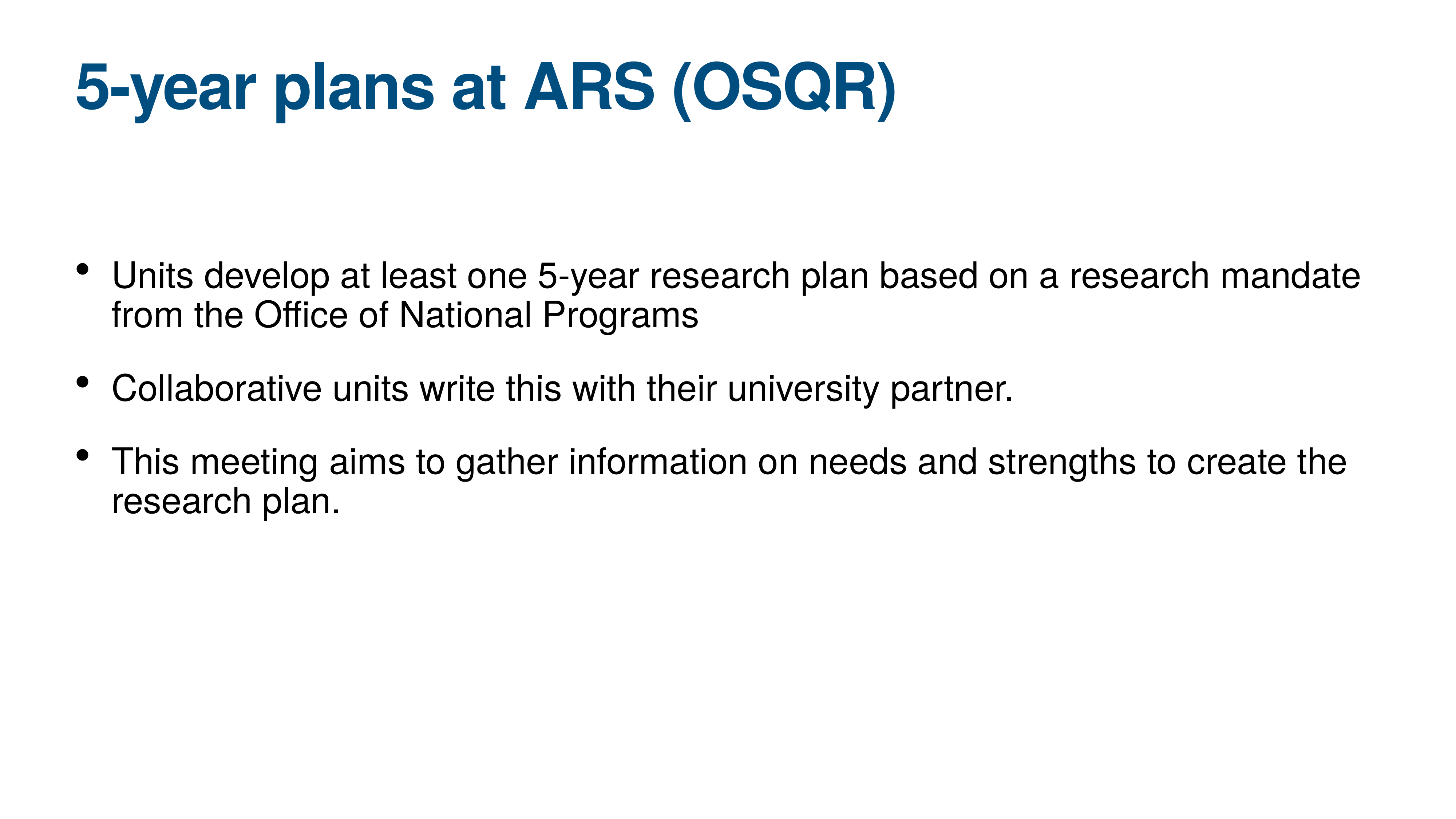

# 5-year plans at ARS (OSQR)

Units develop at least one 5-year research plan based on a research mandate from the Office of National Programs
Collaborative units write this with their university partner.
This meeting aims to gather information on needs and strengths to create the research plan.